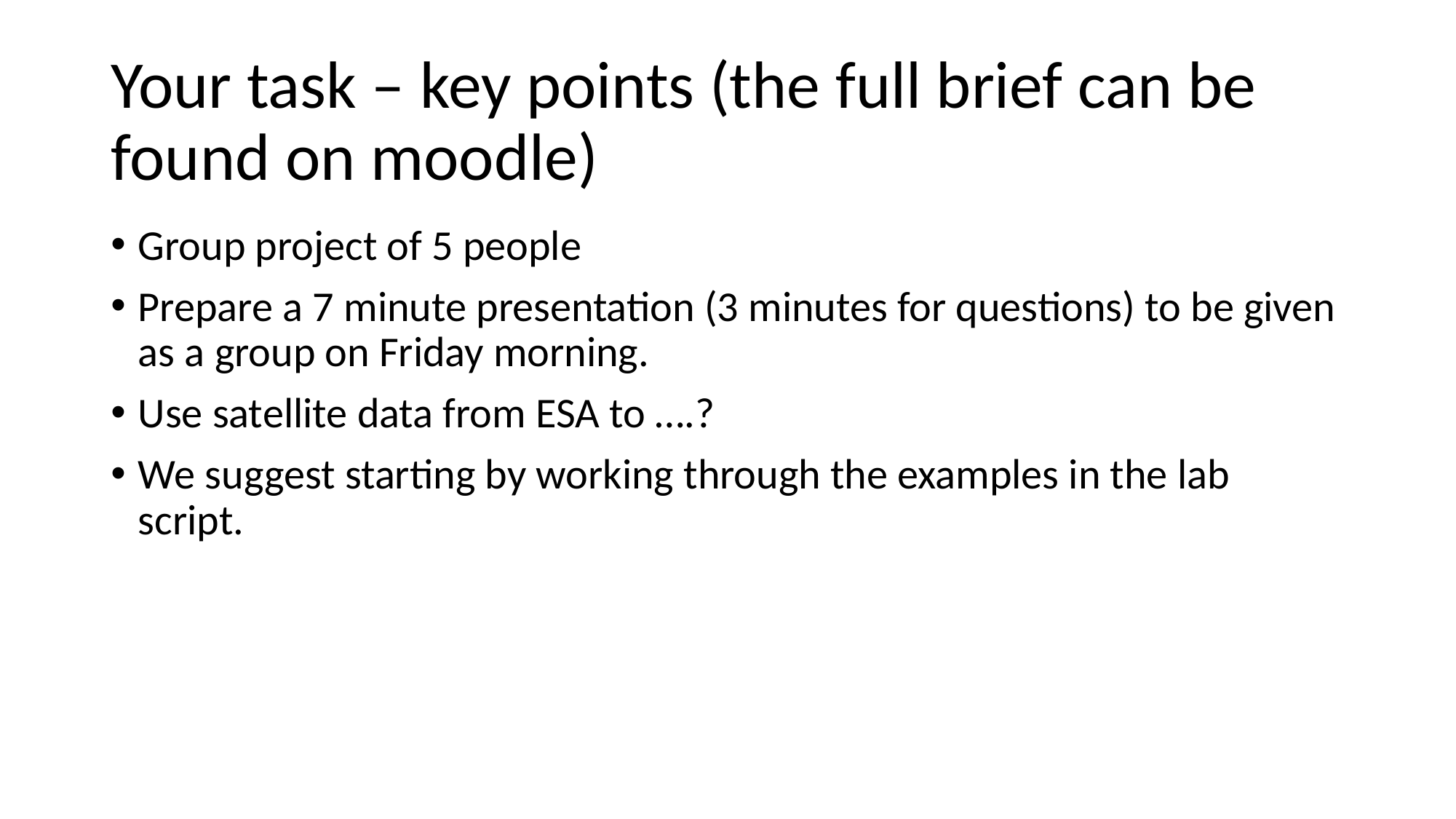

# Your task – key points (the full brief can be found on moodle)
Group project of 5 people
Prepare a 7 minute presentation (3 minutes for questions) to be given as a group on Friday morning.
Use satellite data from ESA to ….?
We suggest starting by working through the examples in the lab script.